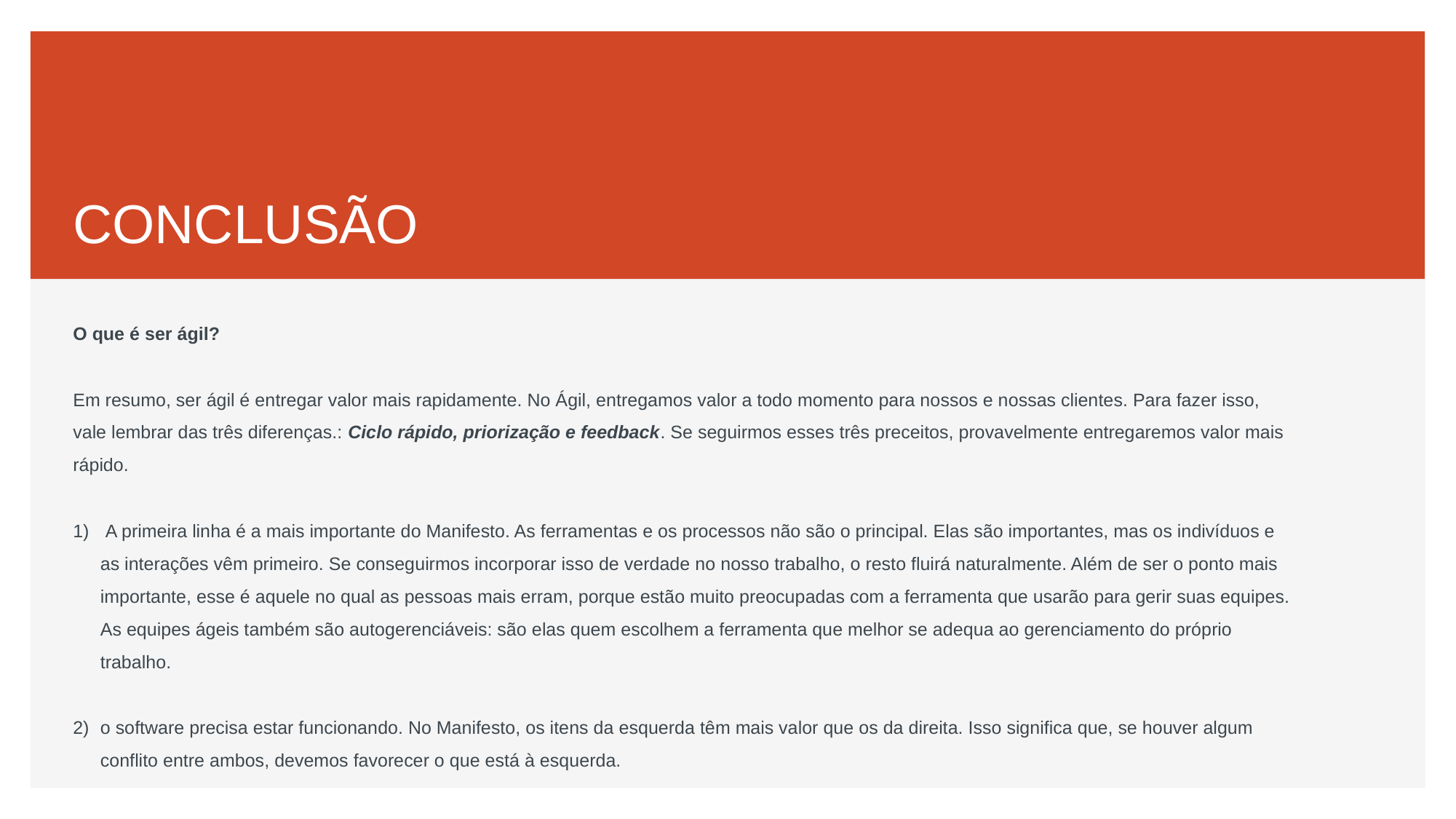

# CONCLUSÃO
O que é ser ágil?
Em resumo, ser ágil é entregar valor mais rapidamente. No Ágil, entregamos valor a todo momento para nossos e nossas clientes. Para fazer isso, vale lembrar das três diferenças.: Ciclo rápido, priorização e feedback. Se seguirmos esses três preceitos, provavelmente entregaremos valor mais rápido.
 A primeira linha é a mais importante do Manifesto. As ferramentas e os processos não são o principal. Elas são importantes, mas os indivíduos e as interações vêm primeiro. Se conseguirmos incorporar isso de verdade no nosso trabalho, o resto fluirá naturalmente. Além de ser o ponto mais importante, esse é aquele no qual as pessoas mais erram, porque estão muito preocupadas com a ferramenta que usarão para gerir suas equipes. As equipes ágeis também são autogerenciáveis: são elas quem escolhem a ferramenta que melhor se adequa ao gerenciamento do próprio trabalho.
o software precisa estar funcionando. No Manifesto, os itens da esquerda têm mais valor que os da direita. Isso significa que, se houver algum conflito entre ambos, devemos favorecer o que está à esquerda.